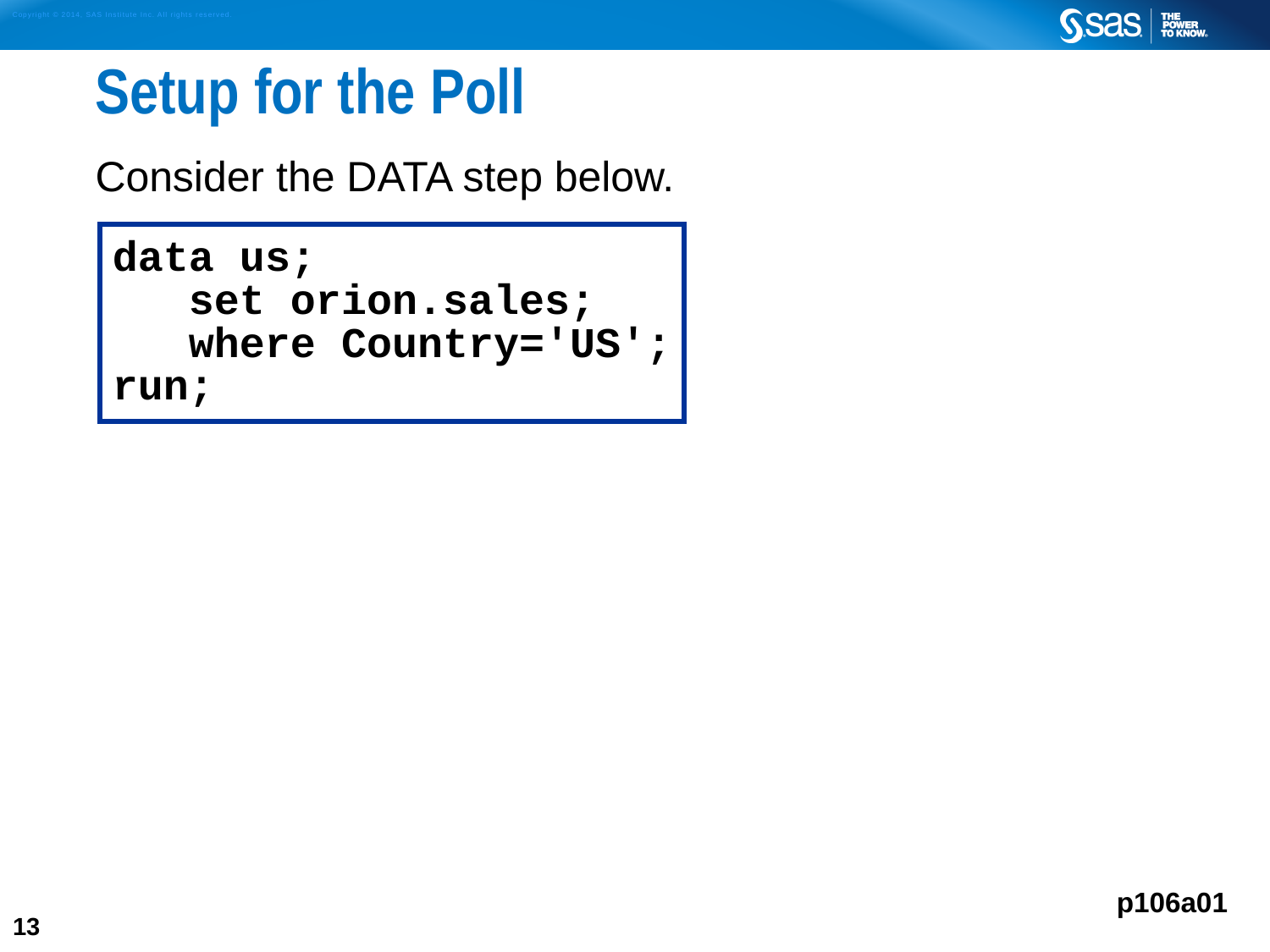

# Setup for the Poll
Consider the DATA step below.
data us;
   set orion.sales;
   where Country='US';
run;
p106a01